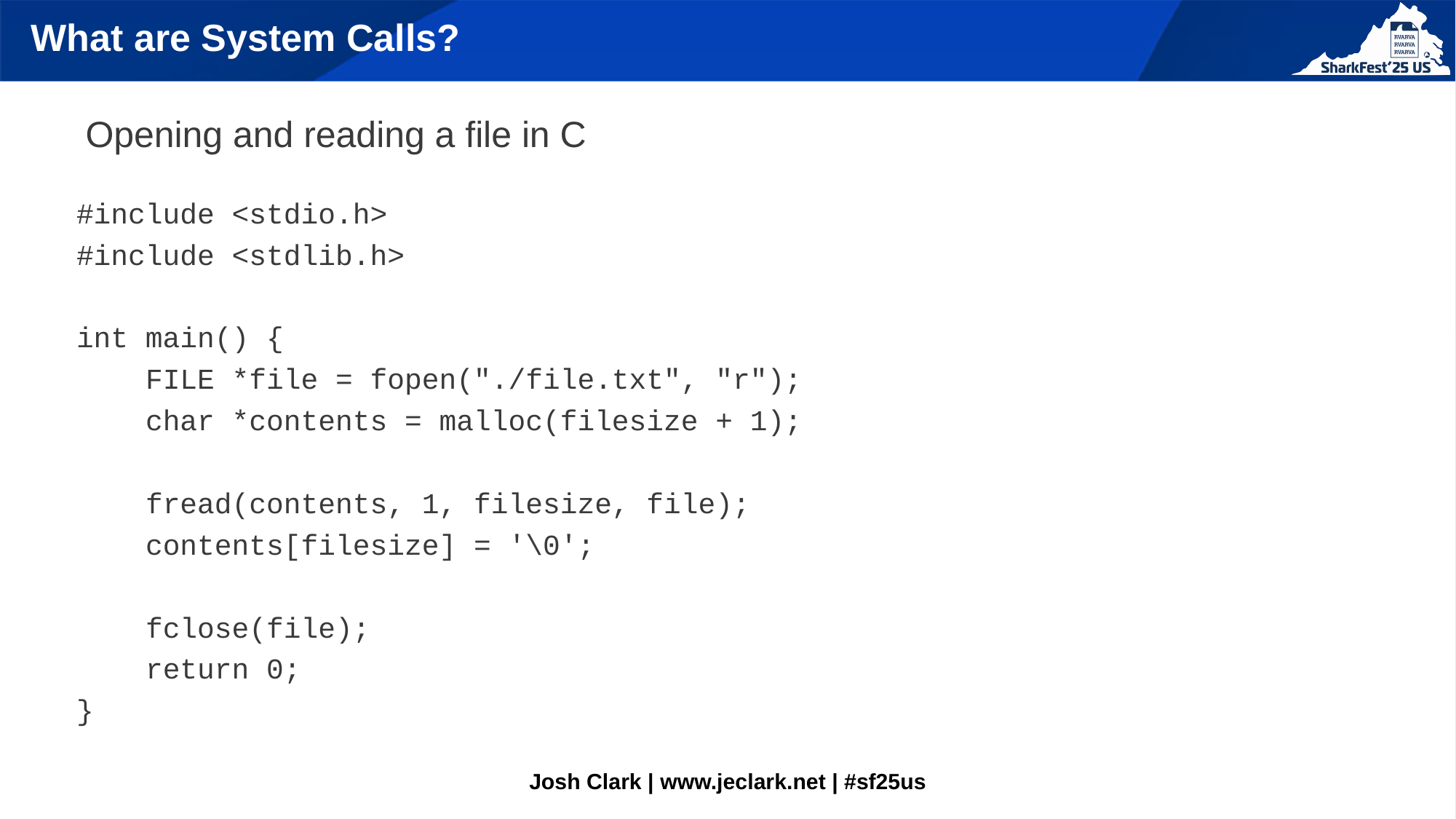

# What are System Calls?
Opening and reading a file in C
#include <stdio.h>
#include <stdlib.h>

int main() {
    FILE *file = fopen("./file.txt", "r");
    char *contents = malloc(filesize + 1);

    fread(contents, 1, filesize, file);
    contents[filesize] = '\0';

    fclose(file);
    return 0;
}